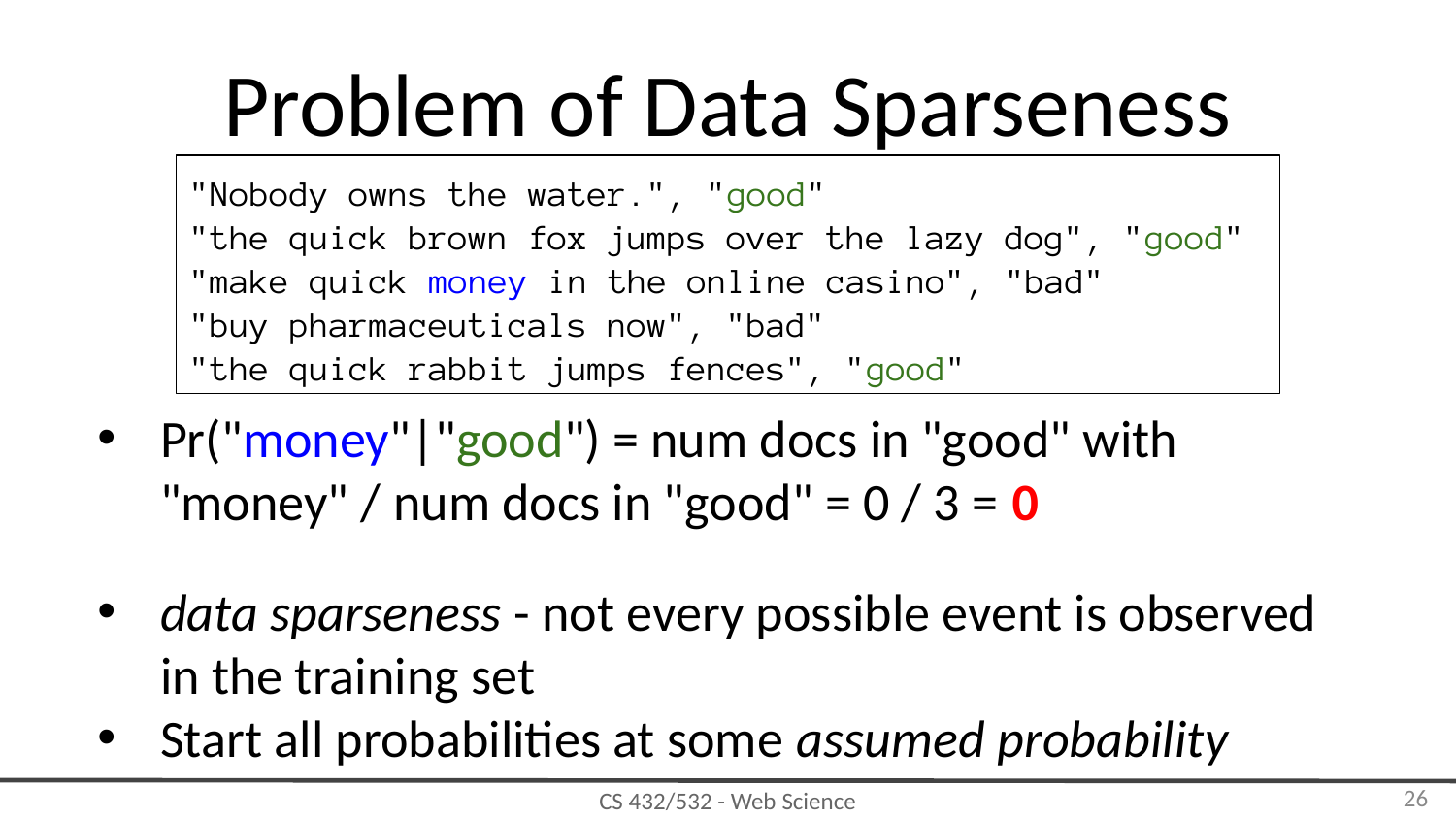

# Problem of Data Sparseness
"Nobody owns the water.", "good"
"the quick brown fox jumps over the lazy dog", "good"
"make quick money in the online casino", "bad"
"buy pharmaceuticals now", "bad"
"the quick rabbit jumps fences", "good"
Pr("money"|"good") = num docs in "good" with "money" / num docs in "good" = 0 / 3 = 0

data sparseness - not every possible event is observed in the training set
Start all probabilities at some assumed probability
26